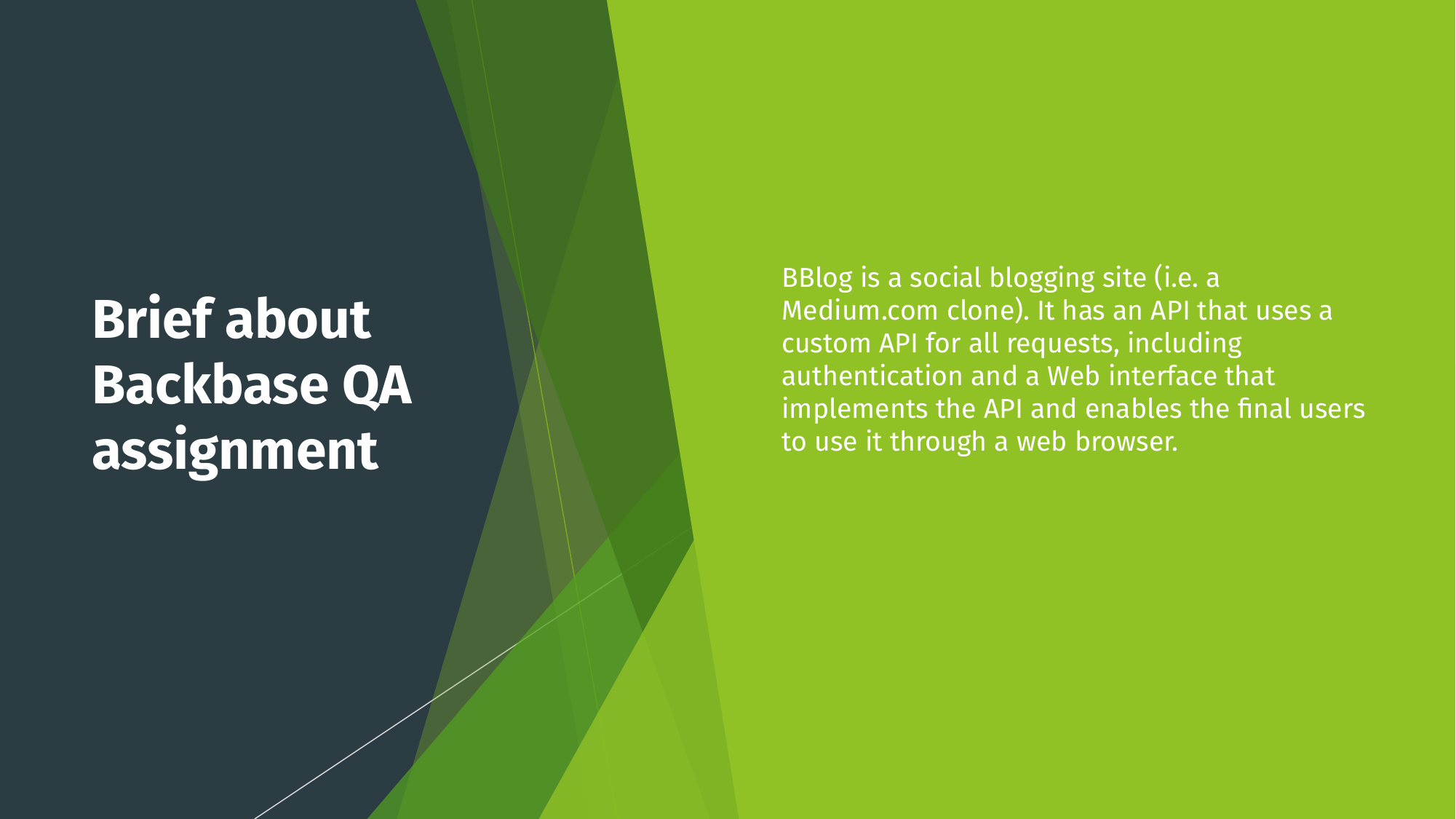

# Brief about Backbase QA assignment
BBlog is a social blogging site (i.e. a Medium.com clone). It has an API that uses a custom API for all requests, including authentication and a Web interface that implements the API and enables the final users to use it through a web browser.